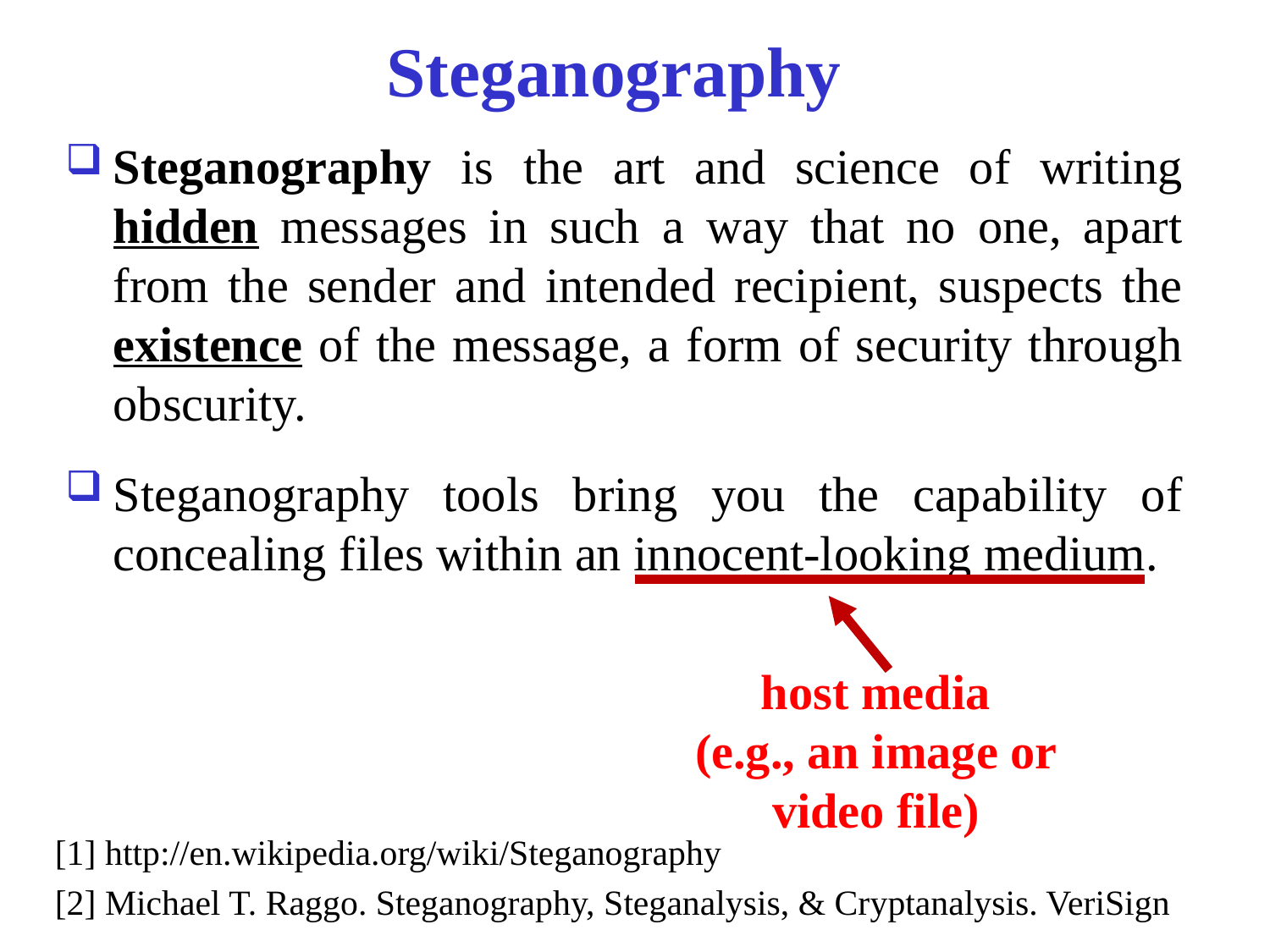

# Steganography
Steganography is the art and science of writing hidden messages in such a way that no one, apart from the sender and intended recipient, suspects the existence of the message, a form of security through obscurity.
Steganography tools bring you the capability of concealing files within an innocent-looking medium.
host media
(e.g., an image or video file)
[1] http://en.wikipedia.org/wiki/Steganography
[2] Michael T. Raggo. Steganography, Steganalysis, & Cryptanalysis. VeriSign
22